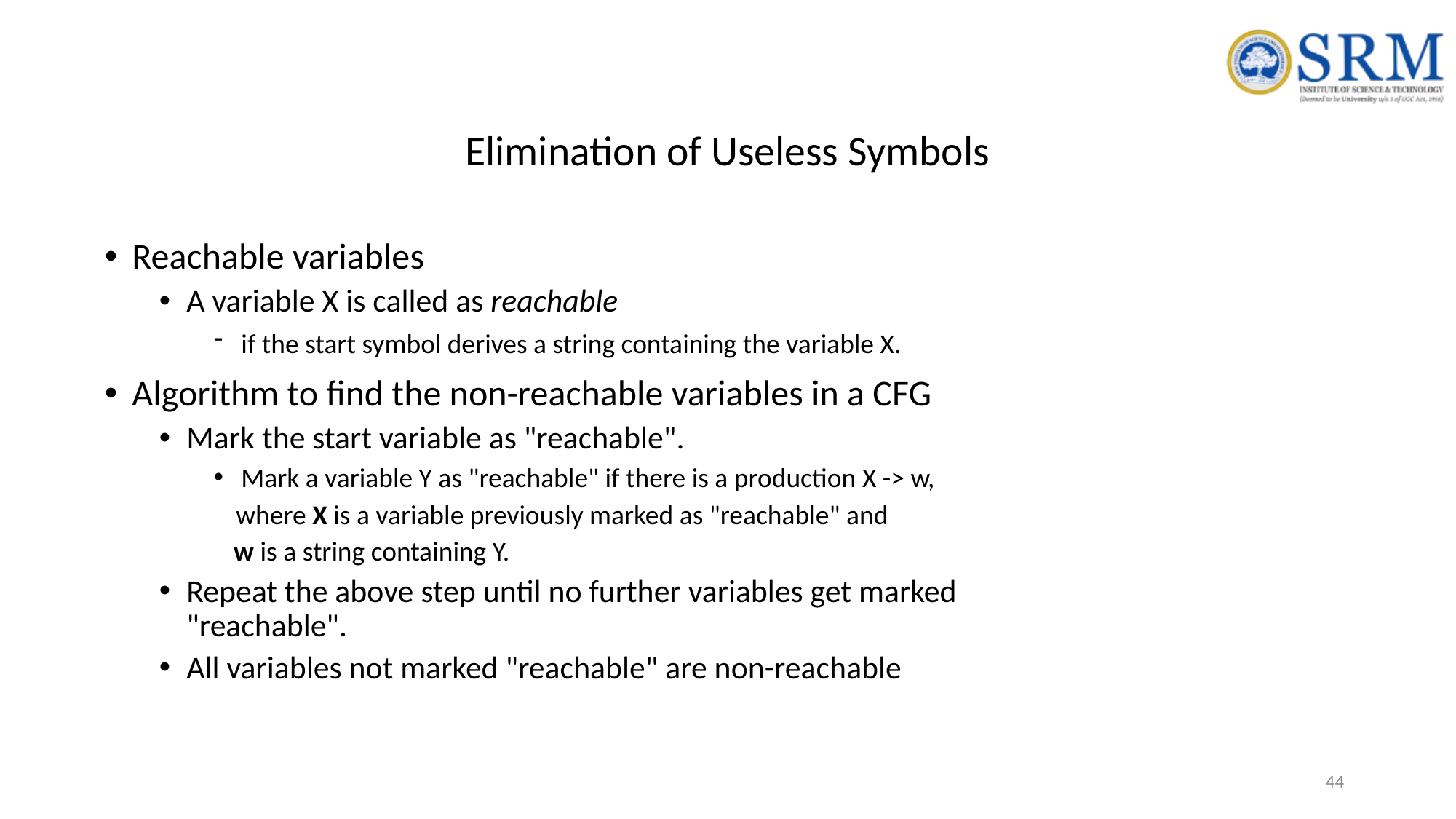

# Elimination of Useless Symbols
Reachable variables
A variable X is called as reachable
if the start symbol derives a string containing the variable X.
Algorithm to find the non-reachable variables in a CFG
Mark the start variable as "reachable".
Mark a variable Y as "reachable" if there is a production X -> w,
        where X is a variable previously marked as "reachable" and
 w is a string containing Y.
Repeat the above step until no further variables get marked "reachable".
All variables not marked "reachable" are non-reachable
44